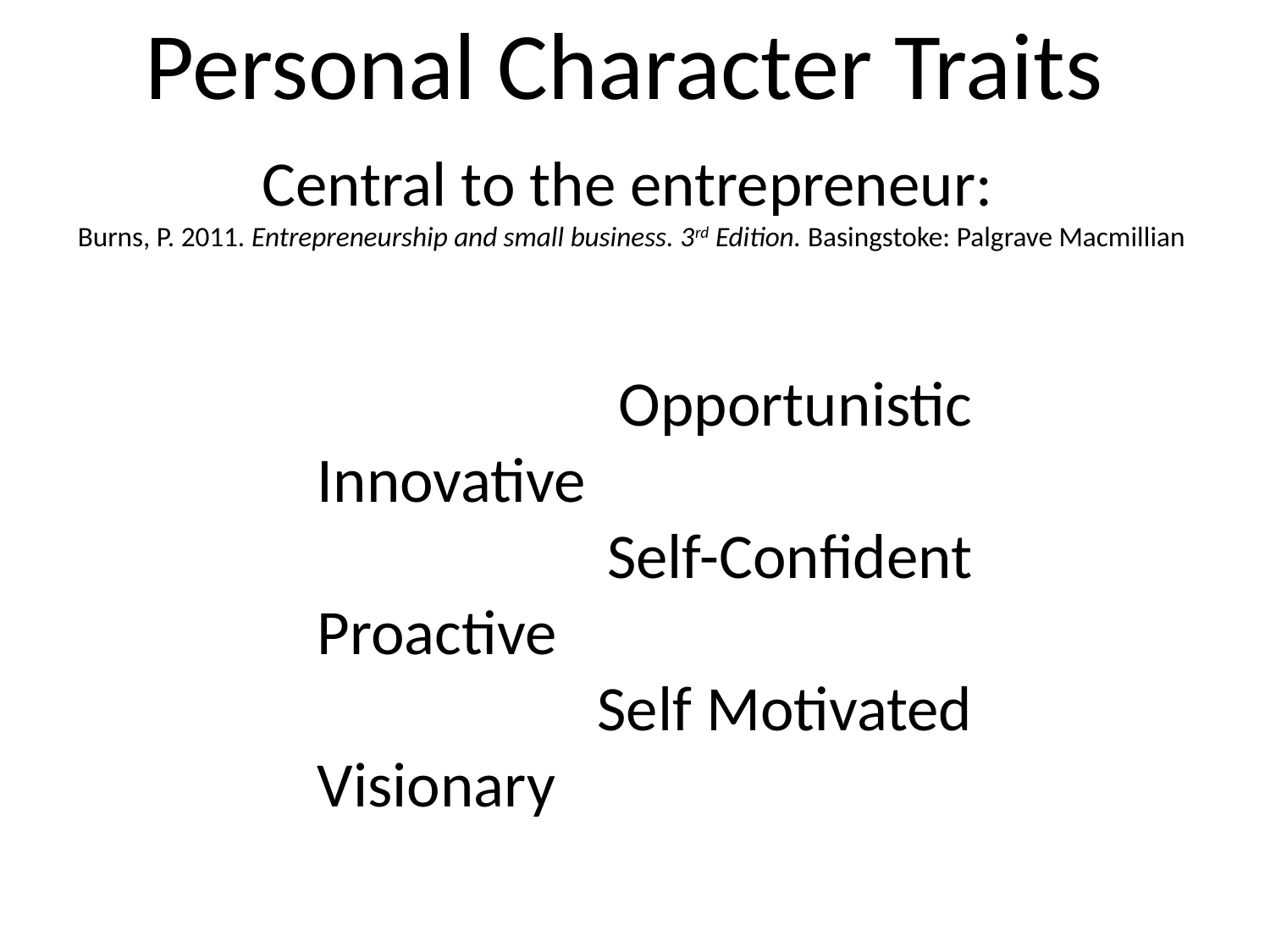

# Personal Character Traits
Central to the entrepreneur:
Burns, P. 2011. Entrepreneurship and small business. 3rd Edition. Basingstoke: Palgrave Macmillian

Opportunistic
Innovative
Self-Confident
Proactive
Self Motivated
Visionary